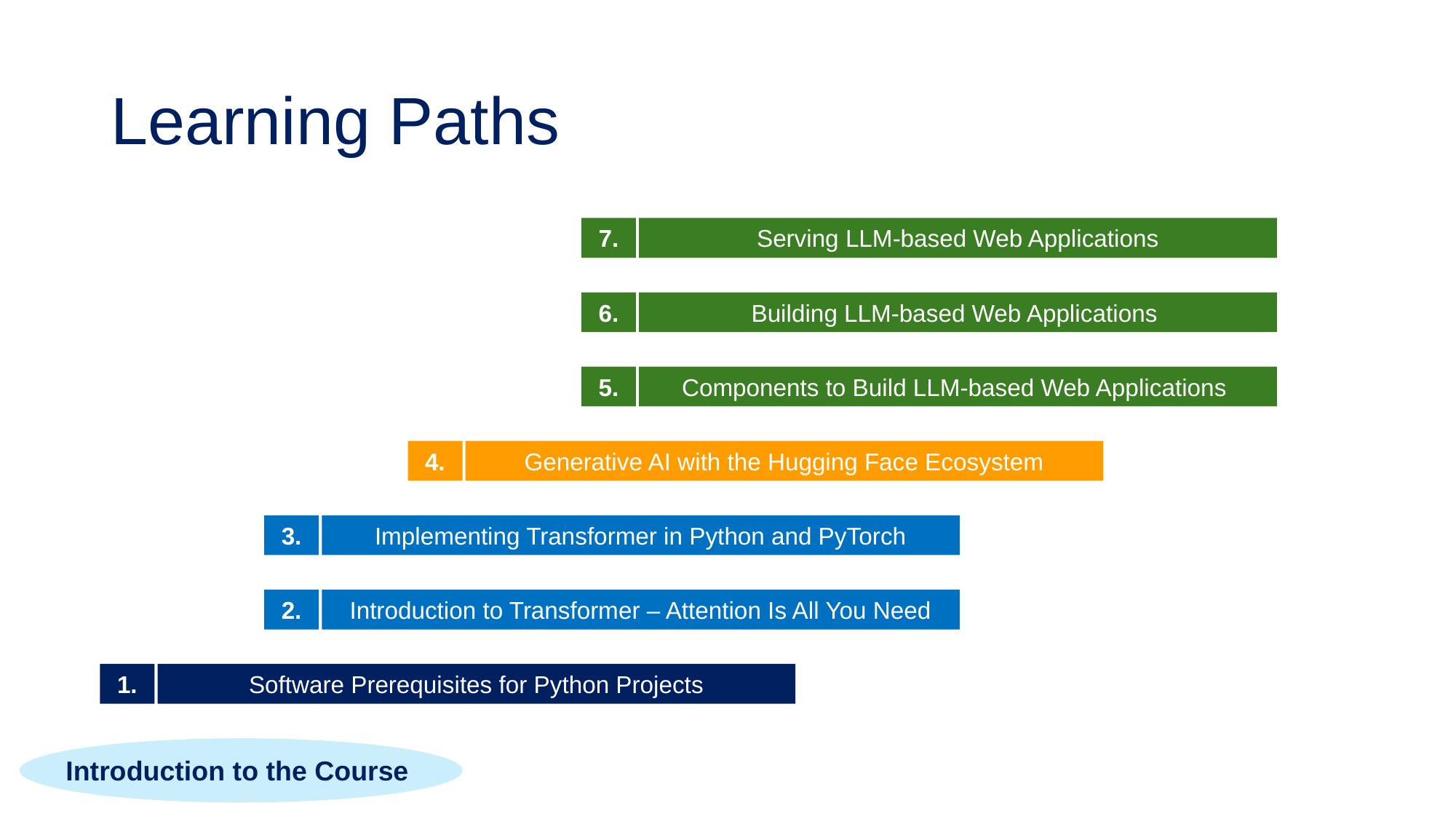

# Learning Paths
7.
Serving LLM-based Web Applications
6.
Building LLM-based Web Applications
5.
Components to Build LLM-based Web Applications
4.
Generative AI with the Hugging Face Ecosystem
3.
Implementing Transformer in Python and PyTorch
2.
Introduction to Transformer – Attention Is All You Need
1.
Software Prerequisites for Python Projects

Introduction to the Course